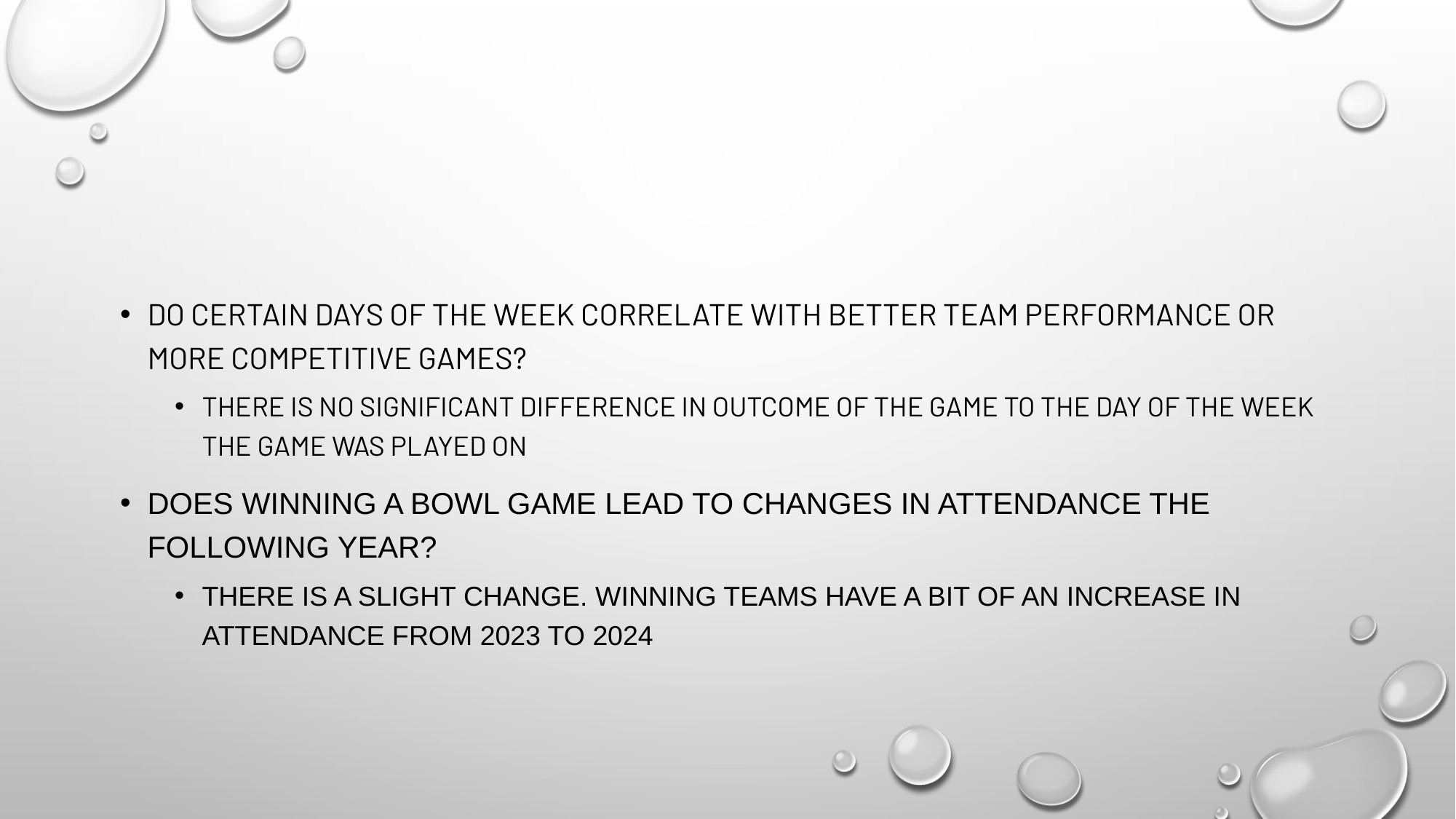

#
Do certain days of the week correlate with better team performance or more competitive games?
There is no significant difference in outcome of the game to the day of the week the game was played on
Does winning a bowl game lead to changes in attendance the following year?
There is a slight change. Winning teams have a bit of an increase in attendance from 2023 to 2024